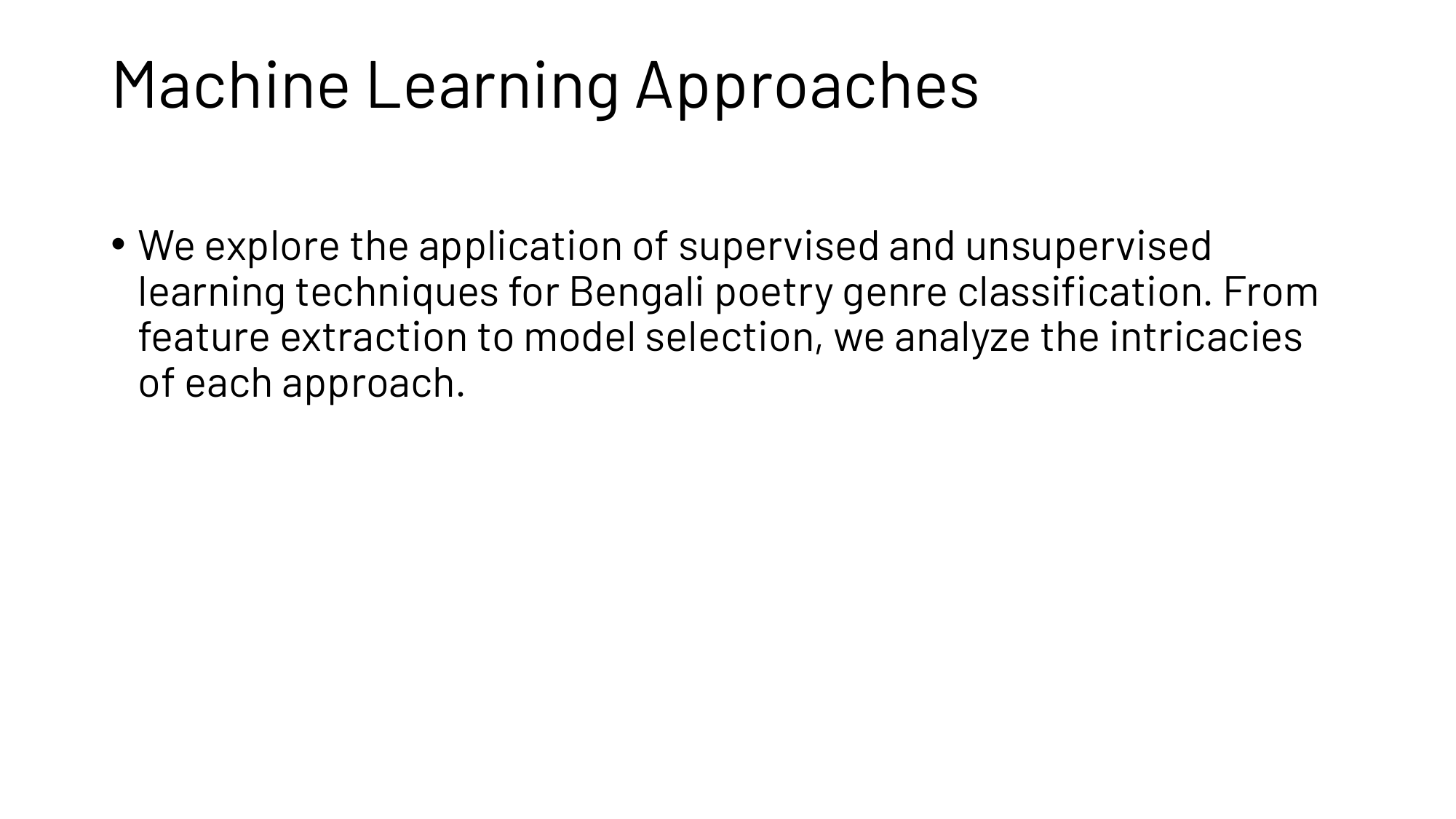

# Machine Learning Approaches

We explore the application of supervised and unsupervised learning techniques for Bengali poetry genre classification. From feature extraction to model selection, we analyze the intricacies of each approach.